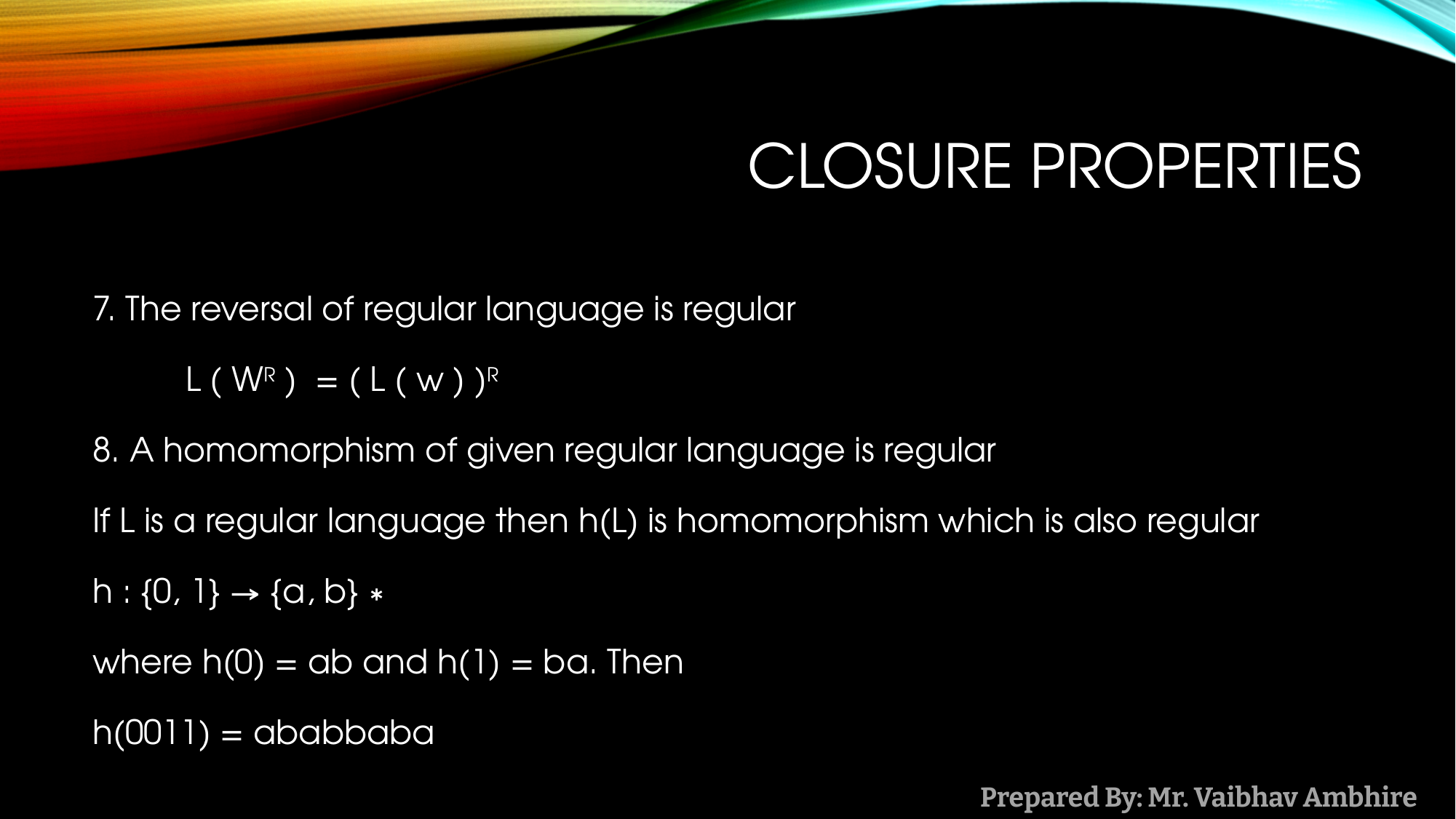

# closure properties
7. The reversal of regular language is regular
          L ( WR )  = ( L ( w ) )R
8. A homomorphism of given regular language is regular
If L is a regular language then h(L) is homomorphism which is also regular
h : {0, 1} → {a, b} ∗
where h(0) = ab and h(1) = ba. Then
h(0011) = ababbaba